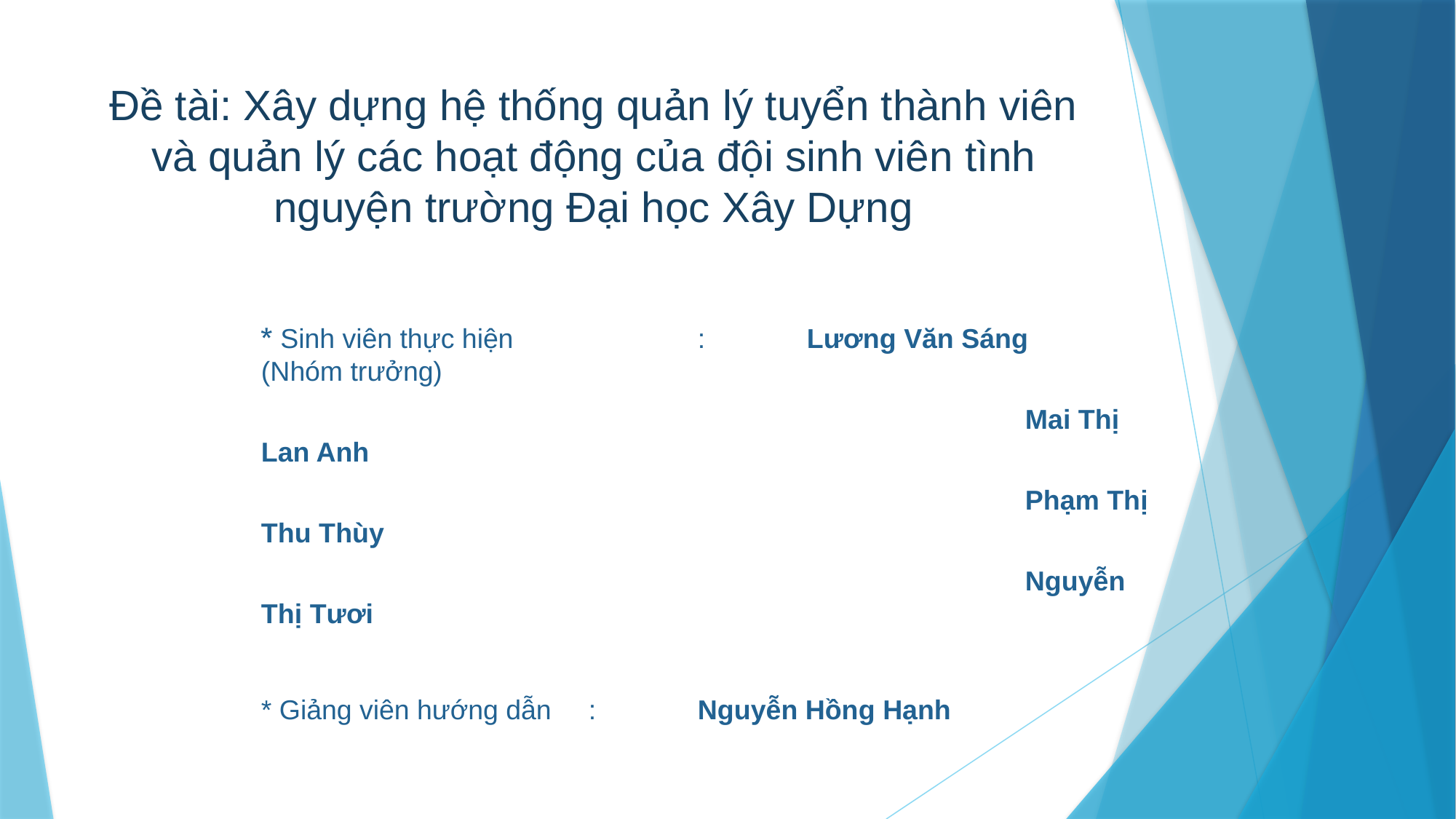

# Đề tài: Xây dựng hệ thống quản lý tuyển thành viên và quản lý các hoạt động của đội sinh viên tình nguyện trường Đại học Xây Dựng
* Sinh viên thực hiện		:	Lương Văn Sáng	(Nhóm trưởng)
							Mai Thị Lan Anh
							Phạm Thị Thu Thùy
							Nguyễn Thị Tươi

* Giảng viên hướng dẫn	: 	Nguyễn Hồng Hạnh